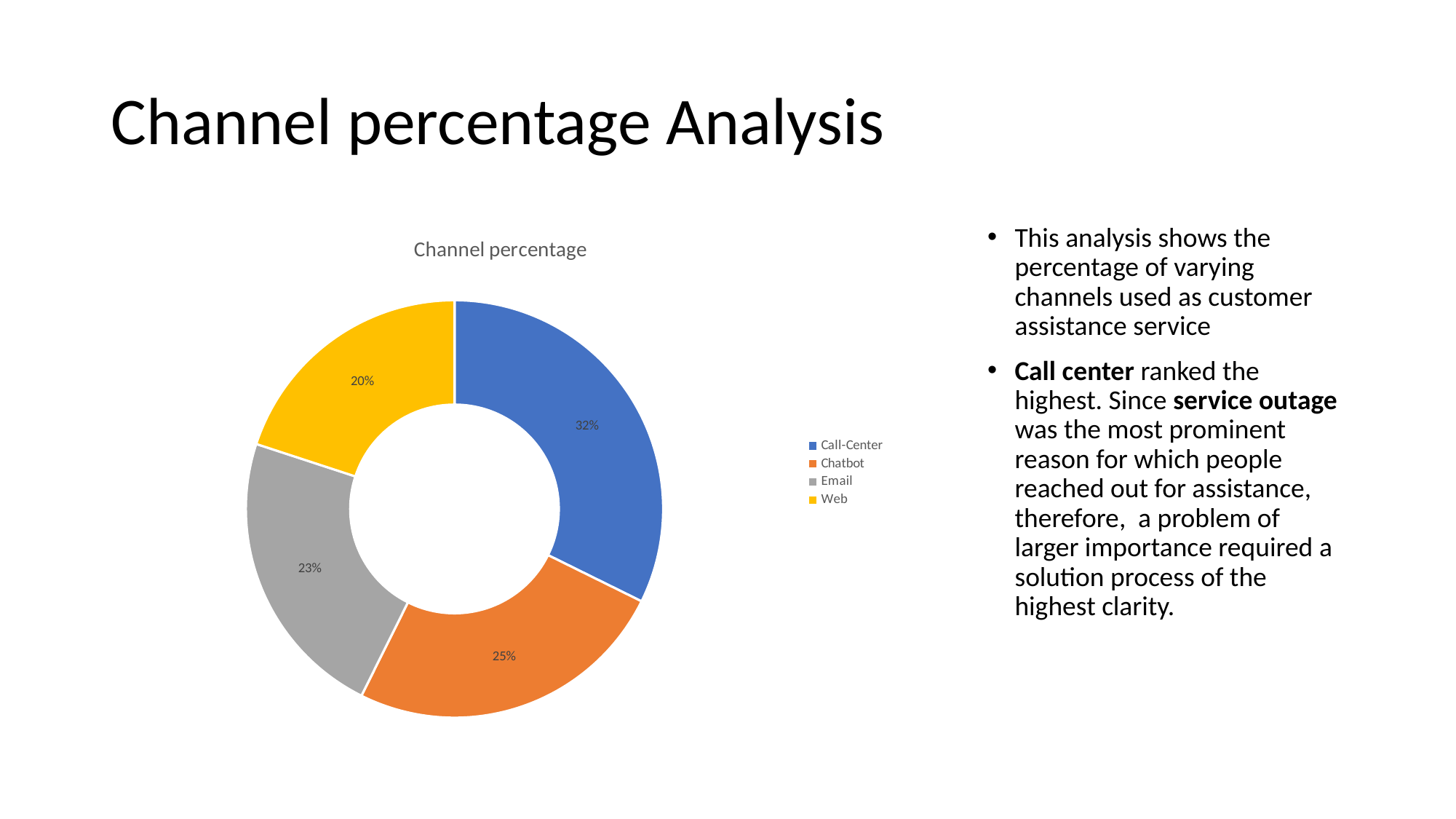

# Channel percentage Analysis
This analysis shows the percentage of varying channels used as customer assistance service
Call center ranked the highest. Since service outage was the most prominent reason for which people reached out for assistance, therefore,  a problem of larger importance required a solution process of the highest clarity.

### Chart: Channel percentage

| Category | Total |
|---|---|
| Call-Center | 10639.0 |
| Chatbot | 8256.0 |
| Email | 7470.0 |
| Web | 6576.0 |